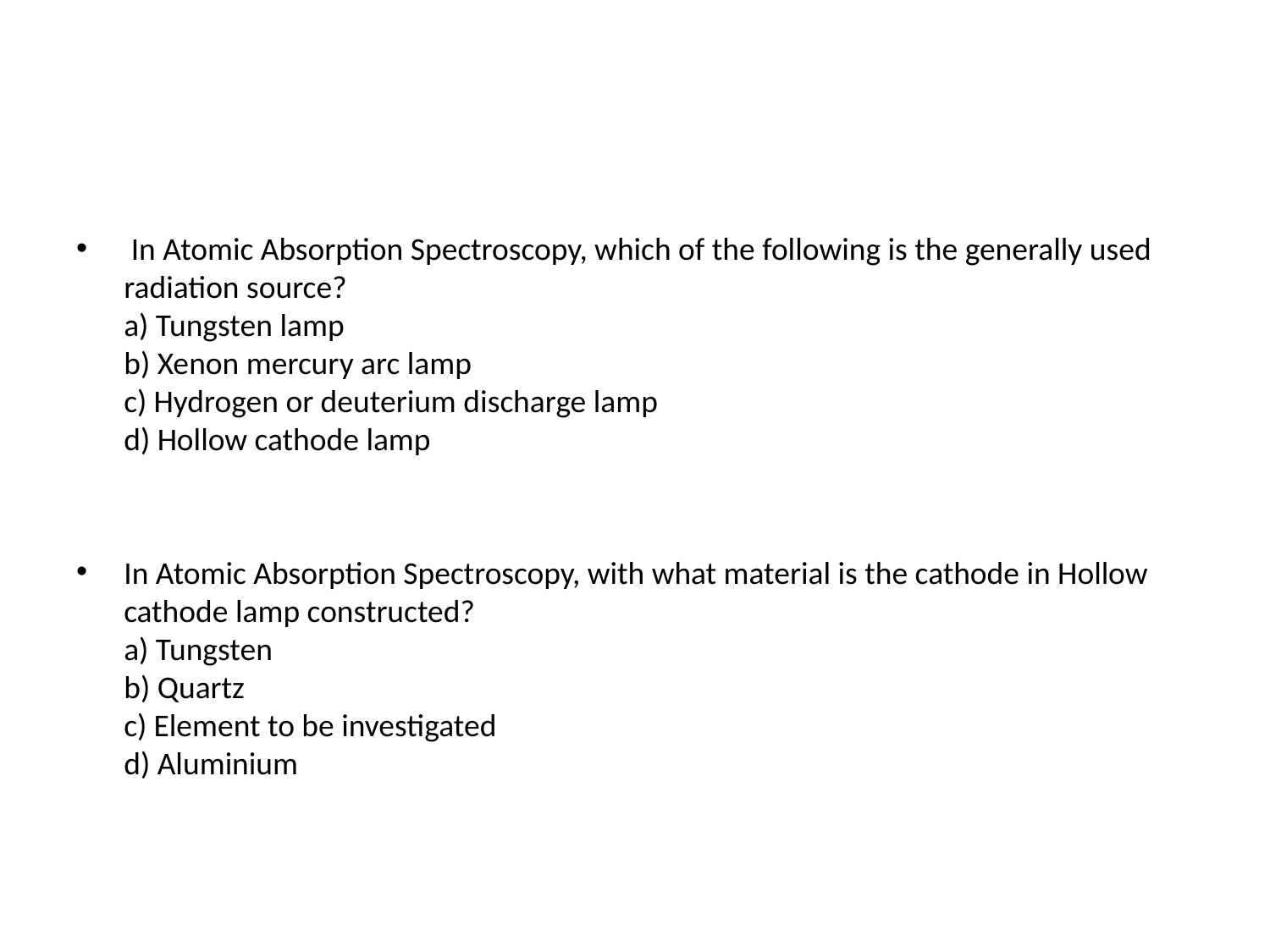

#
 In Atomic Absorption Spectroscopy, which of the following is the generally used radiation source?
a) Tungsten lamp
b) Xenon mercury arc lamp
c) Hydrogen or deuterium discharge lamp
d) Hollow cathode lamp

In Atomic Absorption Spectroscopy, with what material is the cathode in Hollow cathode lamp constructed?
a) Tungsten
b) Quartz
c) Element to be investigated
d) Aluminium